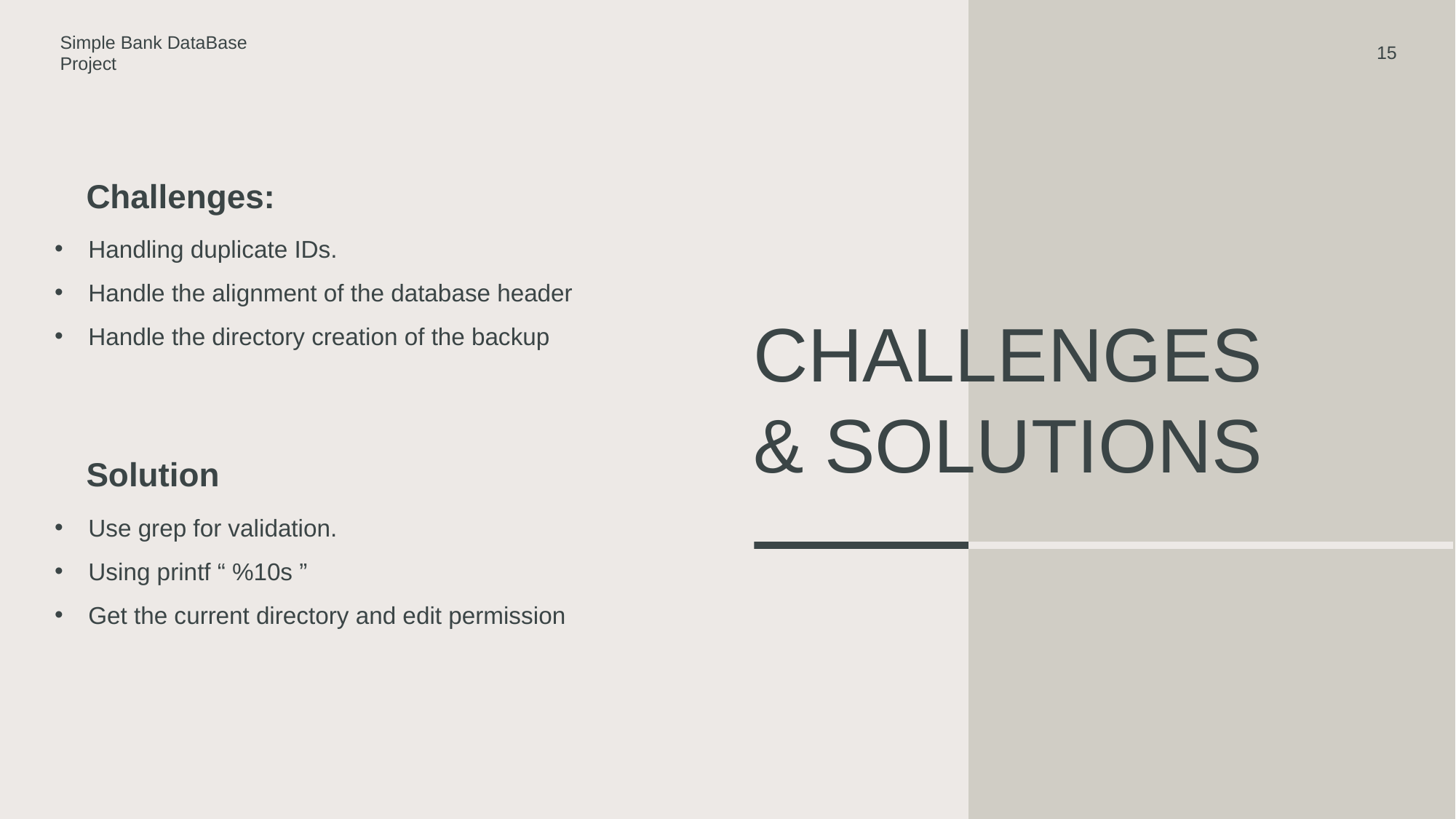

Simple Bank DataBase Project
15
Challenges:
Handling duplicate IDs.
Handle the alignment of the database header
Handle the directory creation of the backup

# Challenges & Solutions
Solution
Use grep for validation.
Using printf “ %10s ”
Get the current directory and edit permission